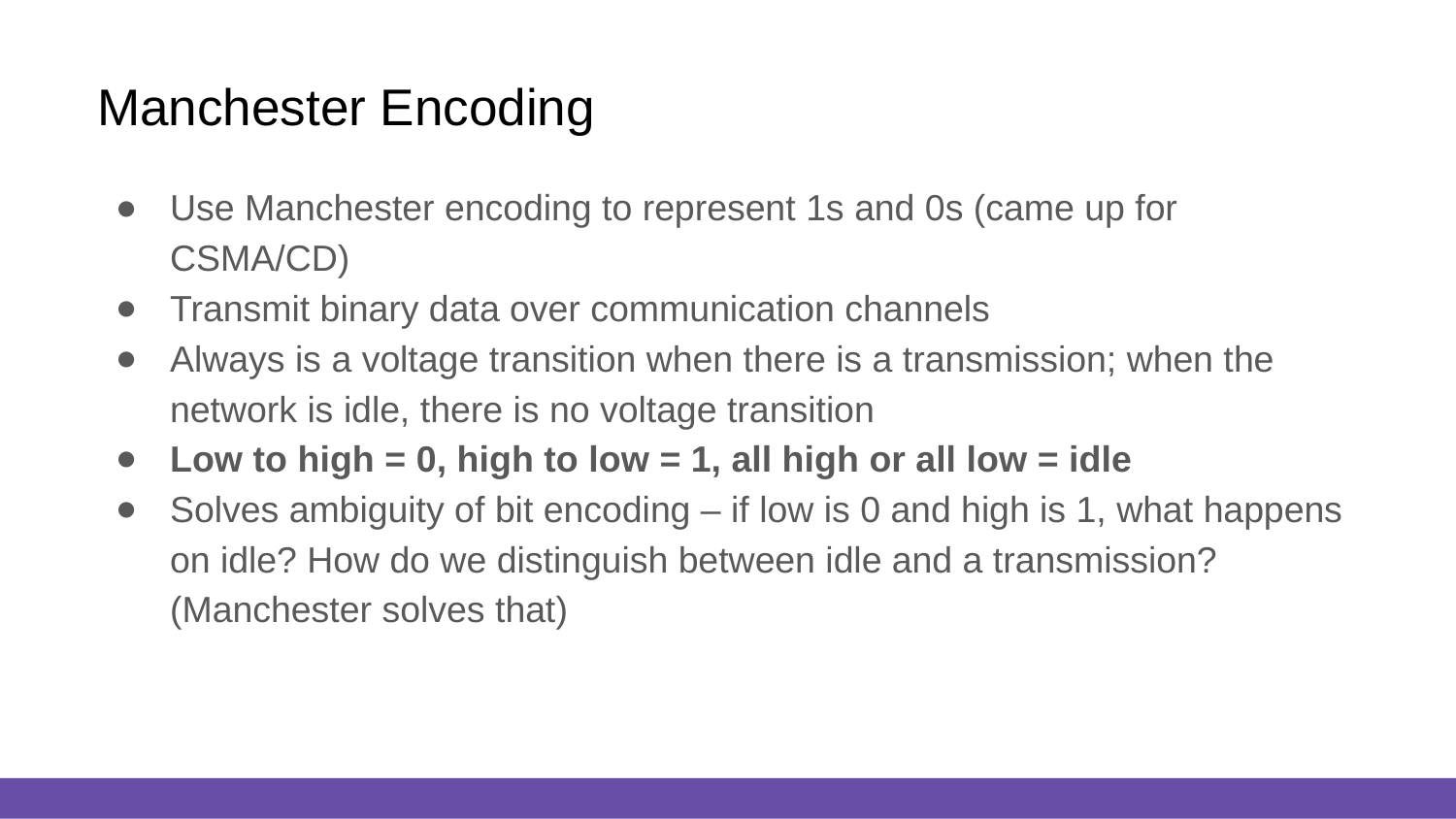

# Manchester Encoding
Use Manchester encoding to represent 1s and 0s (came up for CSMA/CD)
Transmit binary data over communication channels
Always is a voltage transition when there is a transmission; when the network is idle, there is no voltage transition
Low to high = 0, high to low = 1, all high or all low = idle
Solves ambiguity of bit encoding – if low is 0 and high is 1, what happens on idle? How do we distinguish between idle and a transmission? (Manchester solves that)